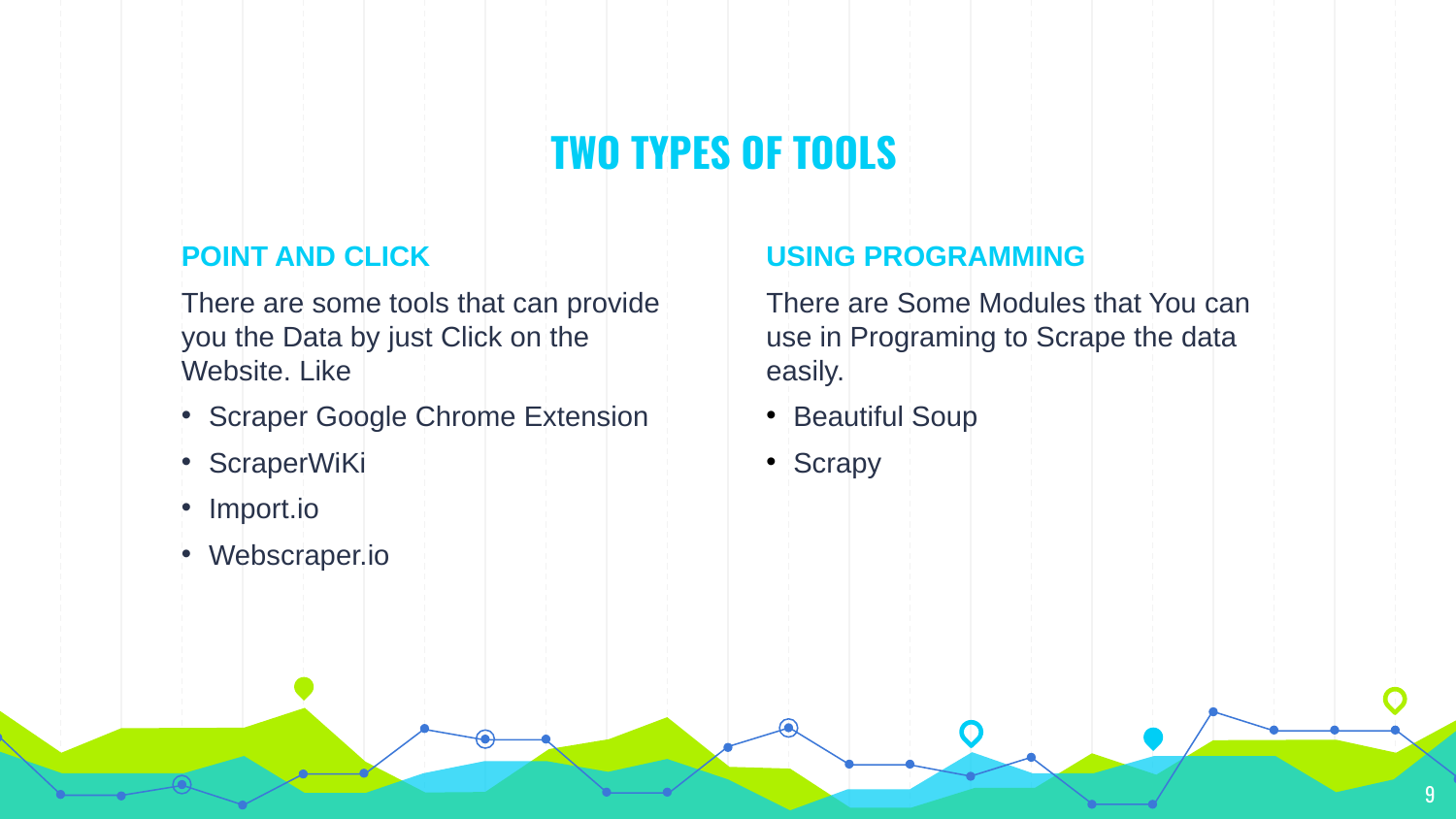

# TWO TYPES OF TOOLS
POINT AND CLICK
There are some tools that can provide you the Data by just Click on the Website. Like
Scraper Google Chrome Extension
ScraperWiKi
Import.io
Webscraper.io
USING PROGRAMMING
There are Some Modules that You can use in Programing to Scrape the data easily.
Beautiful Soup
Scrapy
9